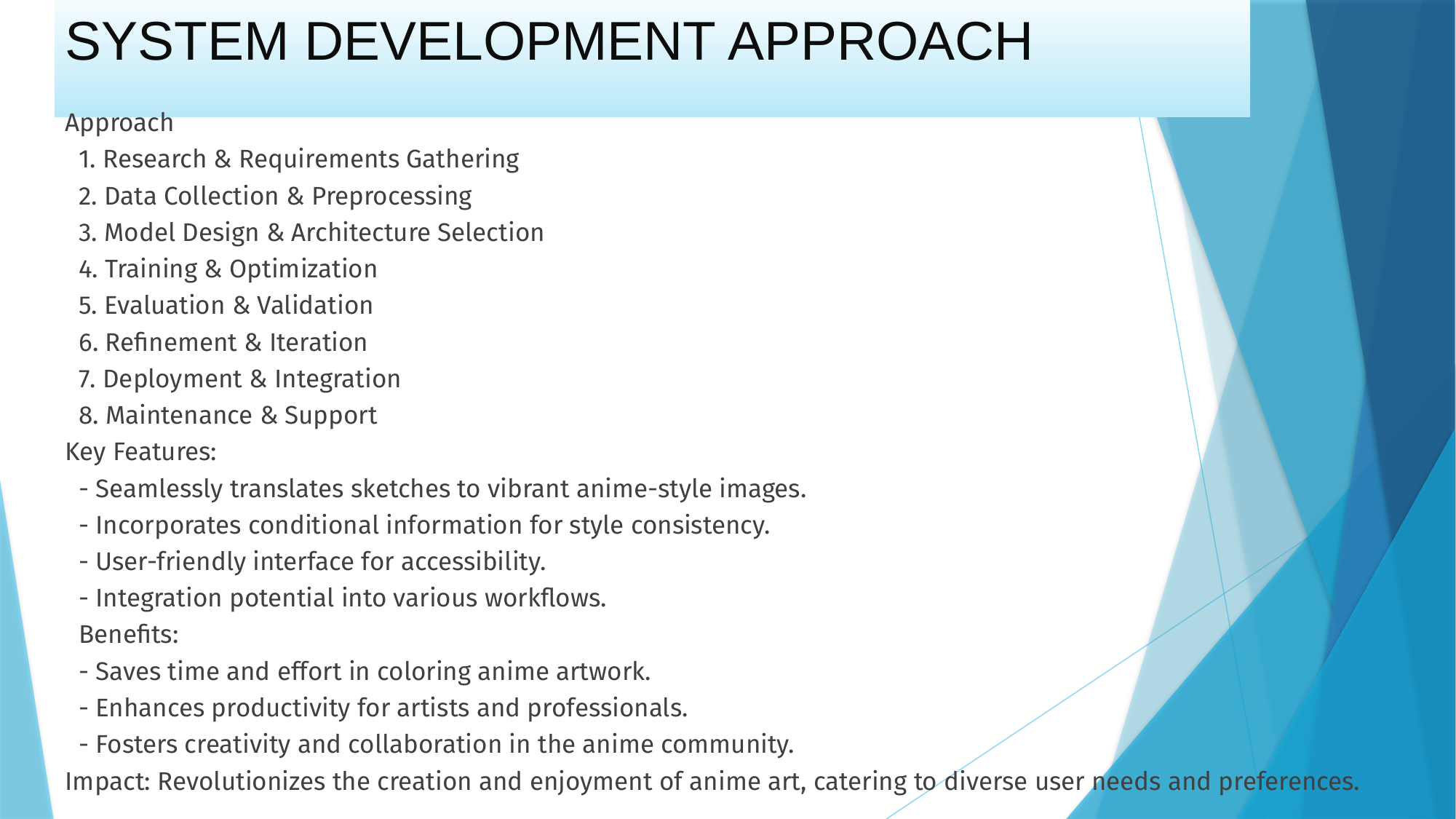

# SYSTEM DEVELOPMENT APPROACH
Approach
  1. Research & Requirements Gathering
  2. Data Collection & Preprocessing
  3. Model Design & Architecture Selection
  4. Training & Optimization
  5. Evaluation & Validation
  6. Refinement & Iteration
  7. Deployment & Integration
  8. Maintenance & Support
Key Features:
  - Seamlessly translates sketches to vibrant anime-style images.
  - Incorporates conditional information for style consistency.
  - User-friendly interface for accessibility.
  - Integration potential into various workflows.
  Benefits:
  - Saves time and effort in coloring anime artwork.
  - Enhances productivity for artists and professionals.
  - Fosters creativity and collaboration in the anime community.
Impact: Revolutionizes the creation and enjoyment of anime art, catering to diverse user needs and preferences.